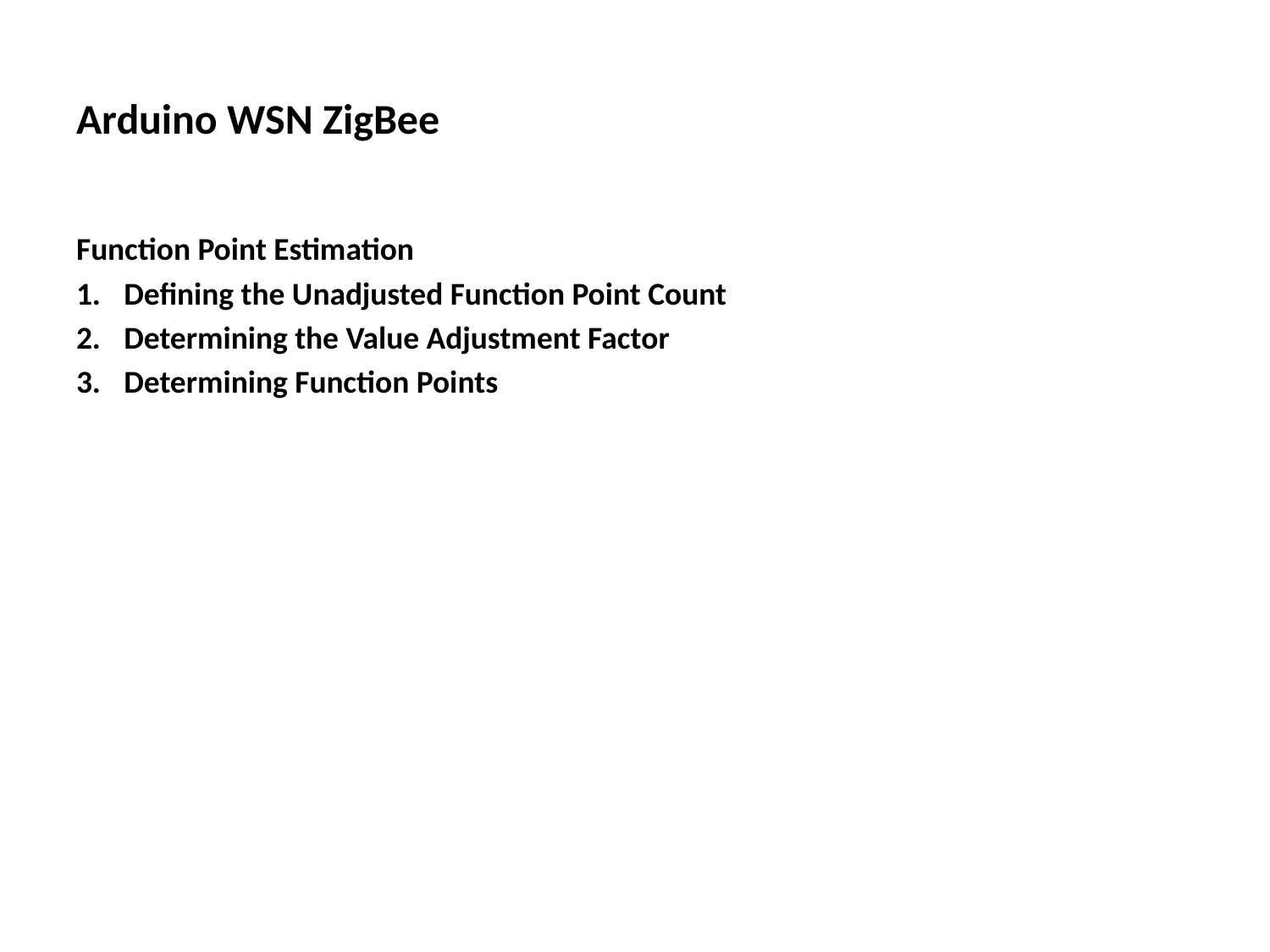

# Arduino WSN ZigBee
Function Point Estimation
Defining the Unadjusted Function Point Count
Determining the Value Adjustment Factor
Determining Function Points